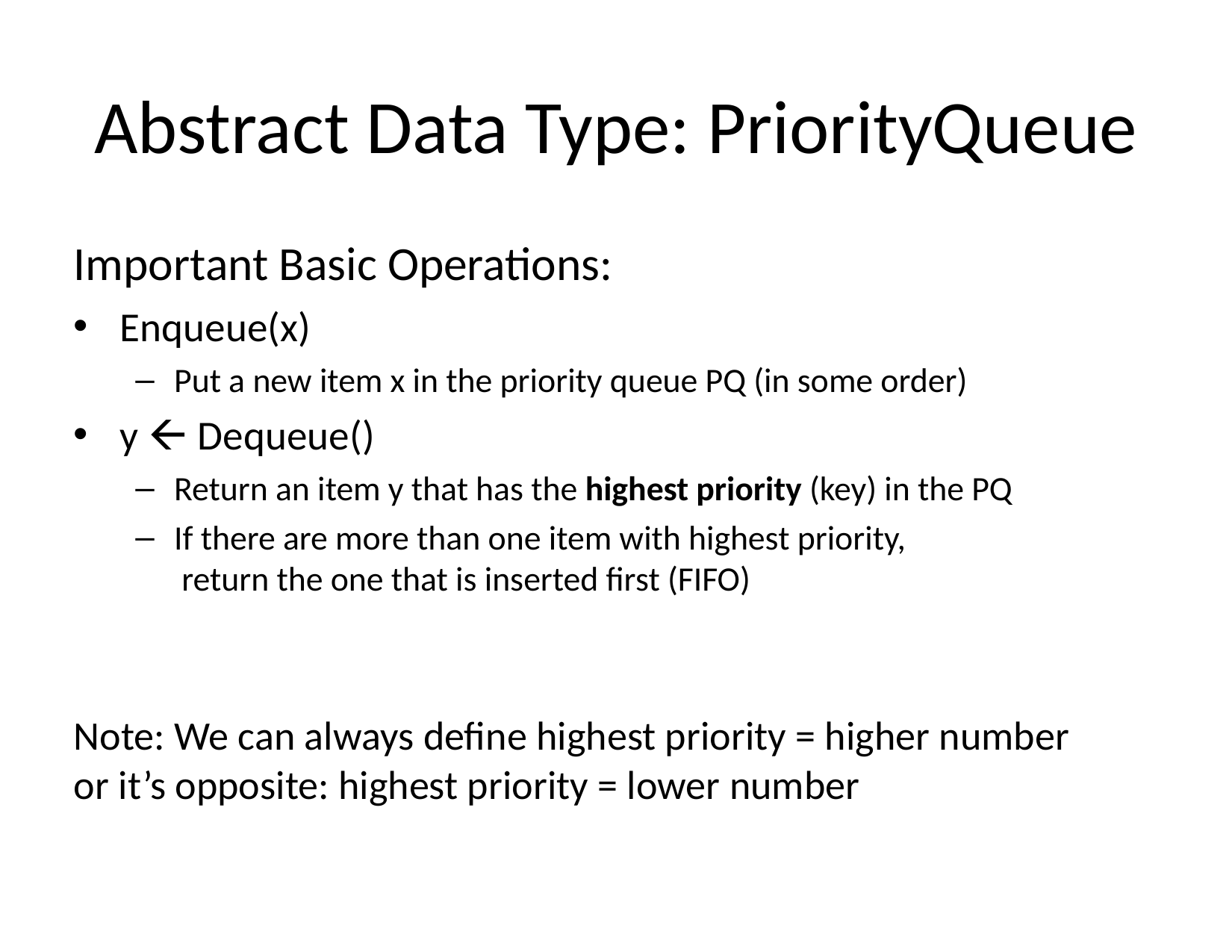

# Abstract Data Type: PriorityQueue
Important Basic Operations:
Enqueue(x)
Put a new item x in the priority queue PQ (in some order)
y 🡨 Dequeue()
Return an item y that has the highest priority (key) in the PQ
If there are more than one item with highest priority,  return the one that is inserted first (FIFO)

Note: We can always define highest priority = higher number  or it’s opposite: highest priority = lower number